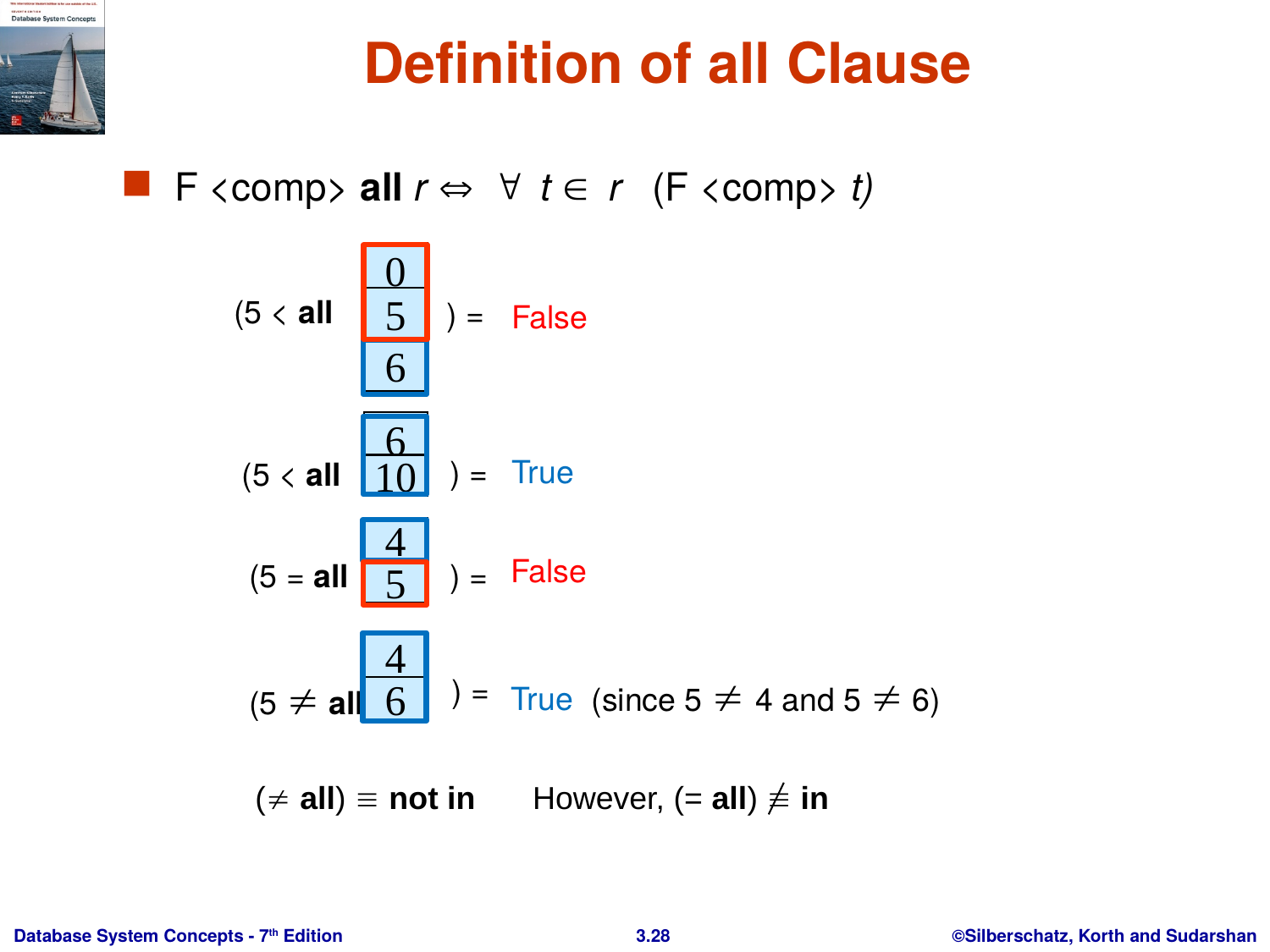

# Definition of all Clause
F <comp> all r ⇔ ∀ t ∈ r  (F <comp> t)
0
5
6

(5 < all
) =
False

6

True
) =
(5 < all
10
4

False
) =
(5 = all
5

4
(since 5 ≠ 4 and 5 ≠ 6)
) =
(5 ≠ all
True
6
(≠ all) ≡ not in
However, (= all) ≡ in